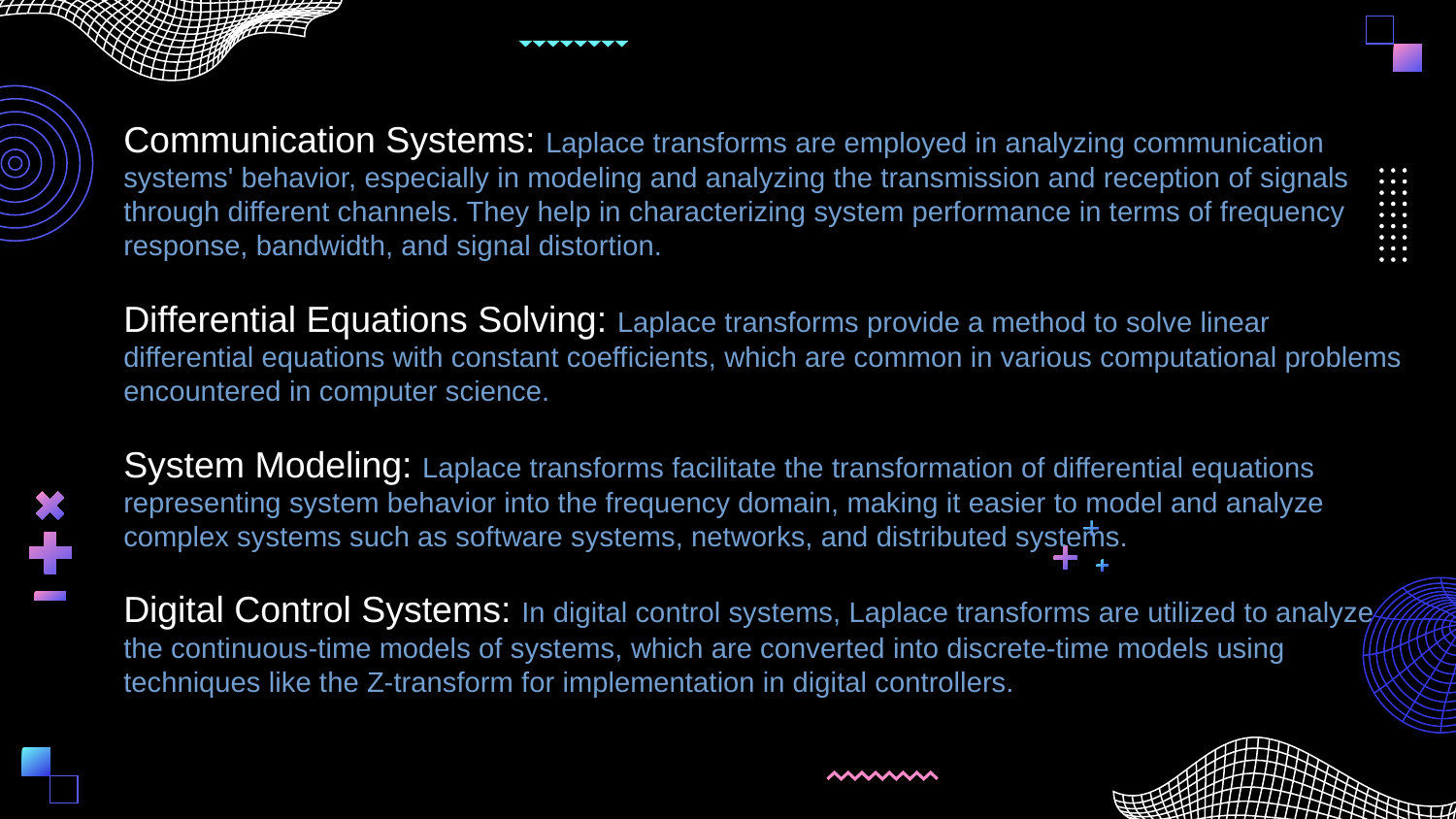

Communication Systems: Laplace transforms are employed in analyzing communication systems' behavior, especially in modeling and analyzing the transmission and reception of signals through different channels. They help in characterizing system performance in terms of frequency response, bandwidth, and signal distortion.

Differential Equations Solving: Laplace transforms provide a method to solve linear differential equations with constant coefficients, which are common in various computational problems encountered in computer science.

System Modeling: Laplace transforms facilitate the transformation of differential equations representing system behavior into the frequency domain, making it easier to model and analyze complex systems such as software systems, networks, and distributed systems.

Digital Control Systems: In digital control systems, Laplace transforms are utilized to analyze the continuous-time models of systems, which are converted into discrete-time models using techniques like the Z-transform for implementation in digital controllers.